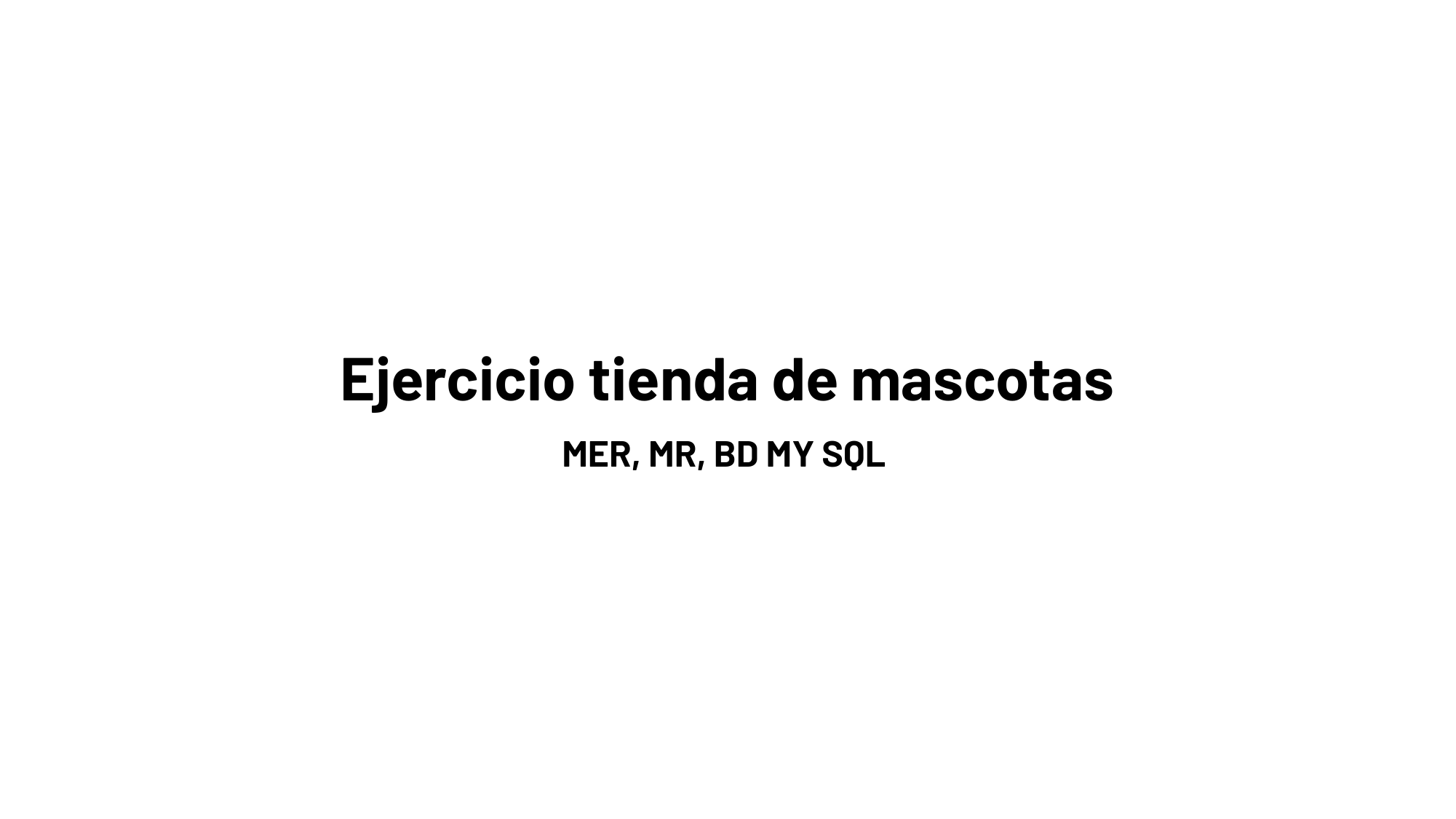

# Ejercicio tienda de mascotas
MER, MR, BD MY SQL